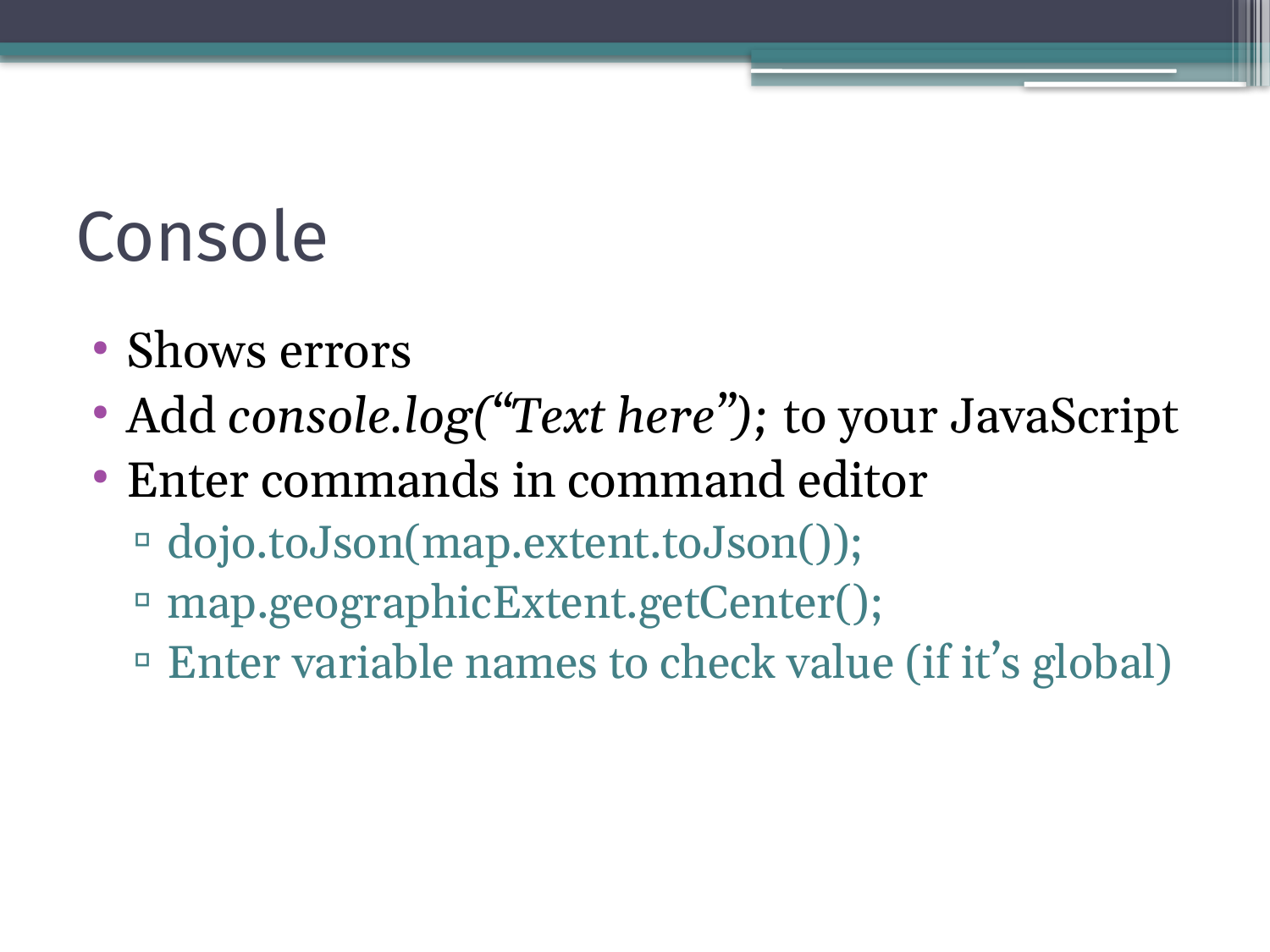

# Console
Shows errors
Add console.log(“Text here”); to your JavaScript
Enter commands in command editor
dojo.toJson(map.extent.toJson());
map.geographicExtent.getCenter();
Enter variable names to check value (if it’s global)